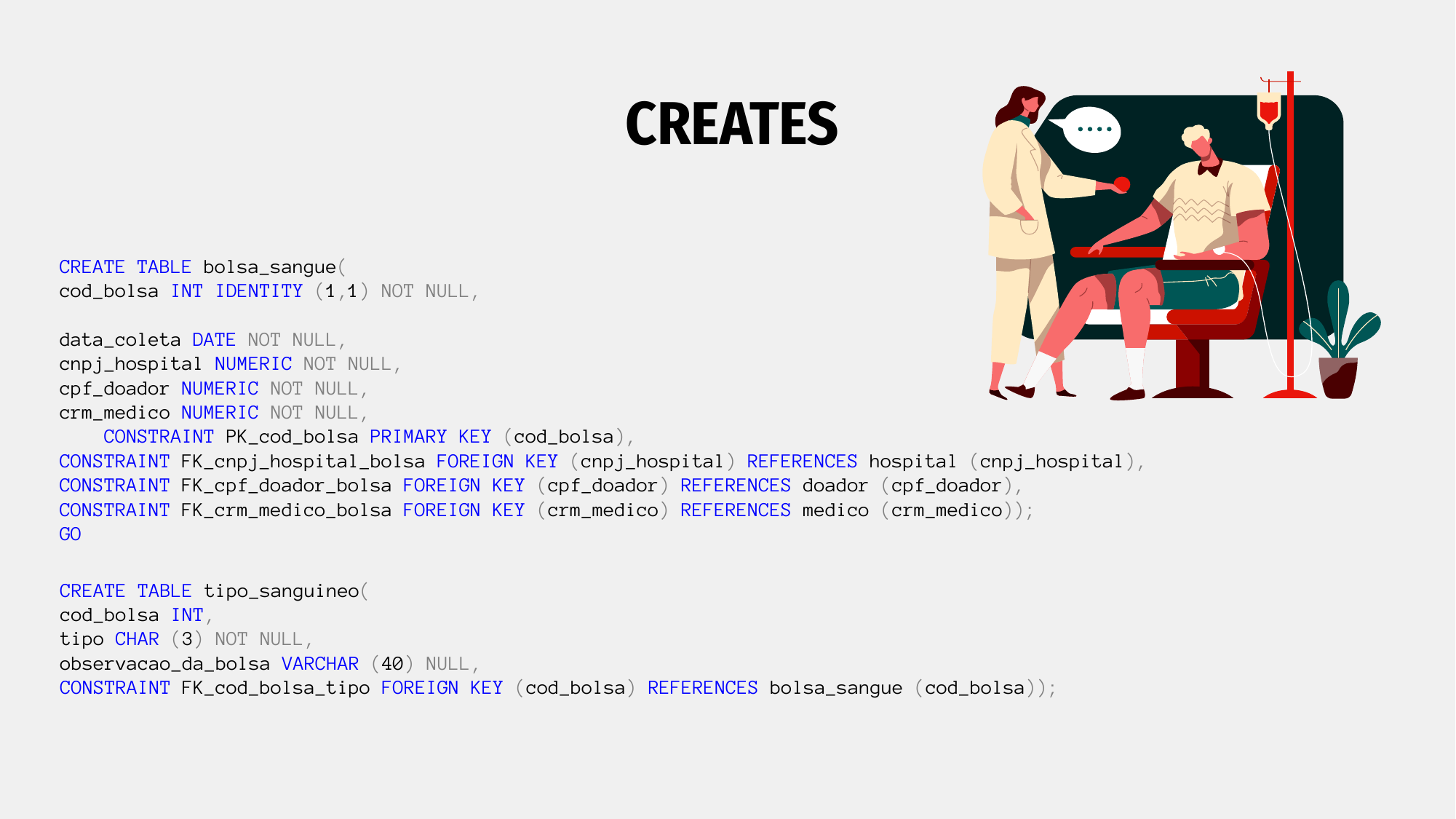

# CREATES

CREATE TABLE bolsa_sangue(
cod_bolsa INT IDENTITY (1,1) NOT NULL,

data_coleta DATE NOT NULL,
cnpj_hospital NUMERIC NOT NULL,
cpf_doador NUMERIC NOT NULL,
crm_medico NUMERIC NOT NULL,
    CONSTRAINT PK_cod_bolsa PRIMARY KEY (cod_bolsa),
CONSTRAINT FK_cnpj_hospital_bolsa FOREIGN KEY (cnpj_hospital) REFERENCES hospital (cnpj_hospital),
CONSTRAINT FK_cpf_doador_bolsa FOREIGN KEY (cpf_doador) REFERENCES doador (cpf_doador),
CONSTRAINT FK_crm_medico_bolsa FOREIGN KEY (crm_medico) REFERENCES medico (crm_medico));
GO

CREATE TABLE tipo_sanguineo(
cod_bolsa INT,
tipo CHAR (3) NOT NULL,
observacao_da_bolsa VARCHAR (40) NULL,
CONSTRAINT FK_cod_bolsa_tipo FOREIGN KEY (cod_bolsa) REFERENCES bolsa_sangue (cod_bolsa));